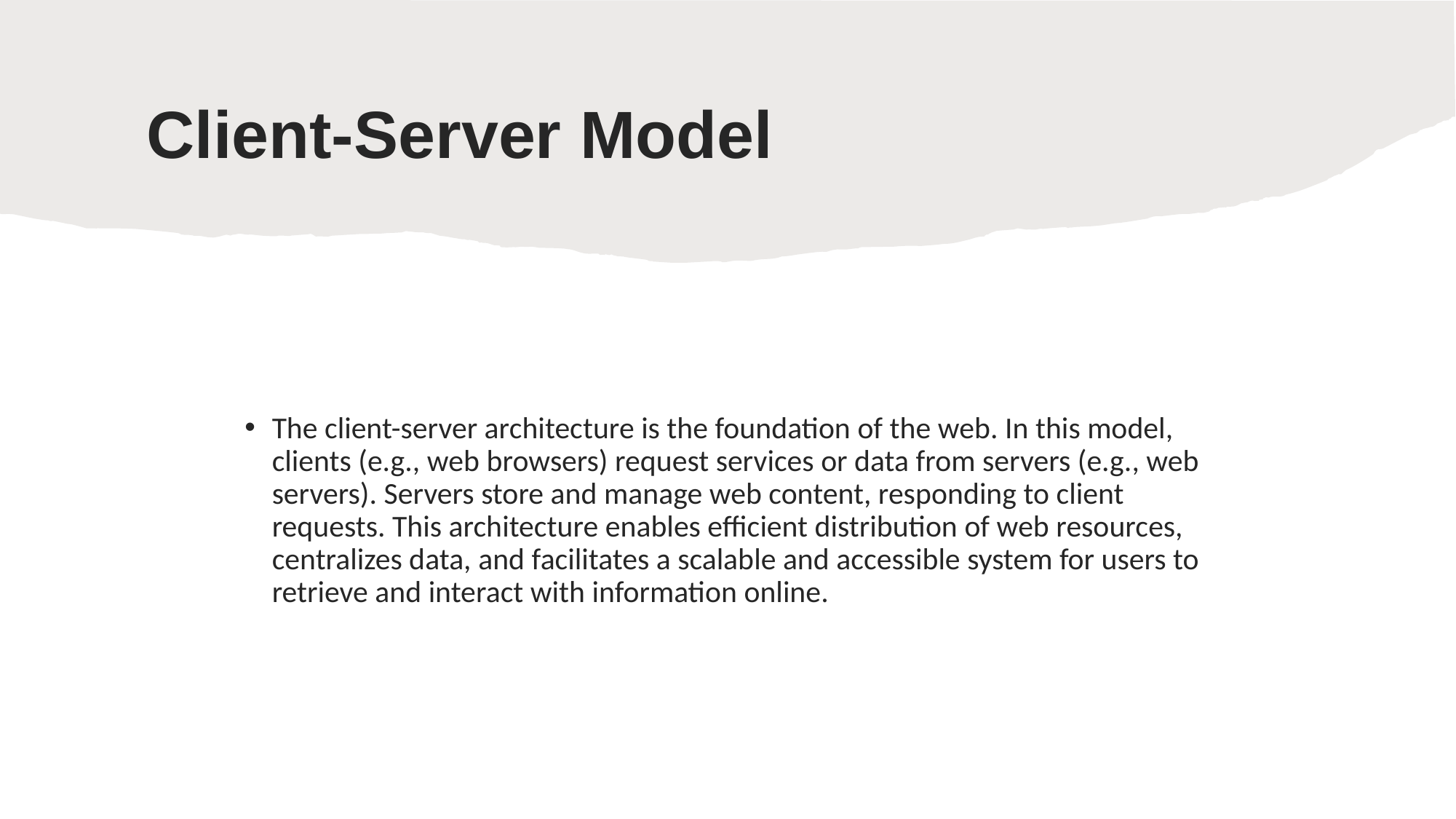

# Client-Server Model
The client-server architecture is the foundation of the web. In this model, clients (e.g., web browsers) request services or data from servers (e.g., web servers). Servers store and manage web content, responding to client requests. This architecture enables efficient distribution of web resources, centralizes data, and facilitates a scalable and accessible system for users to retrieve and interact with information online.